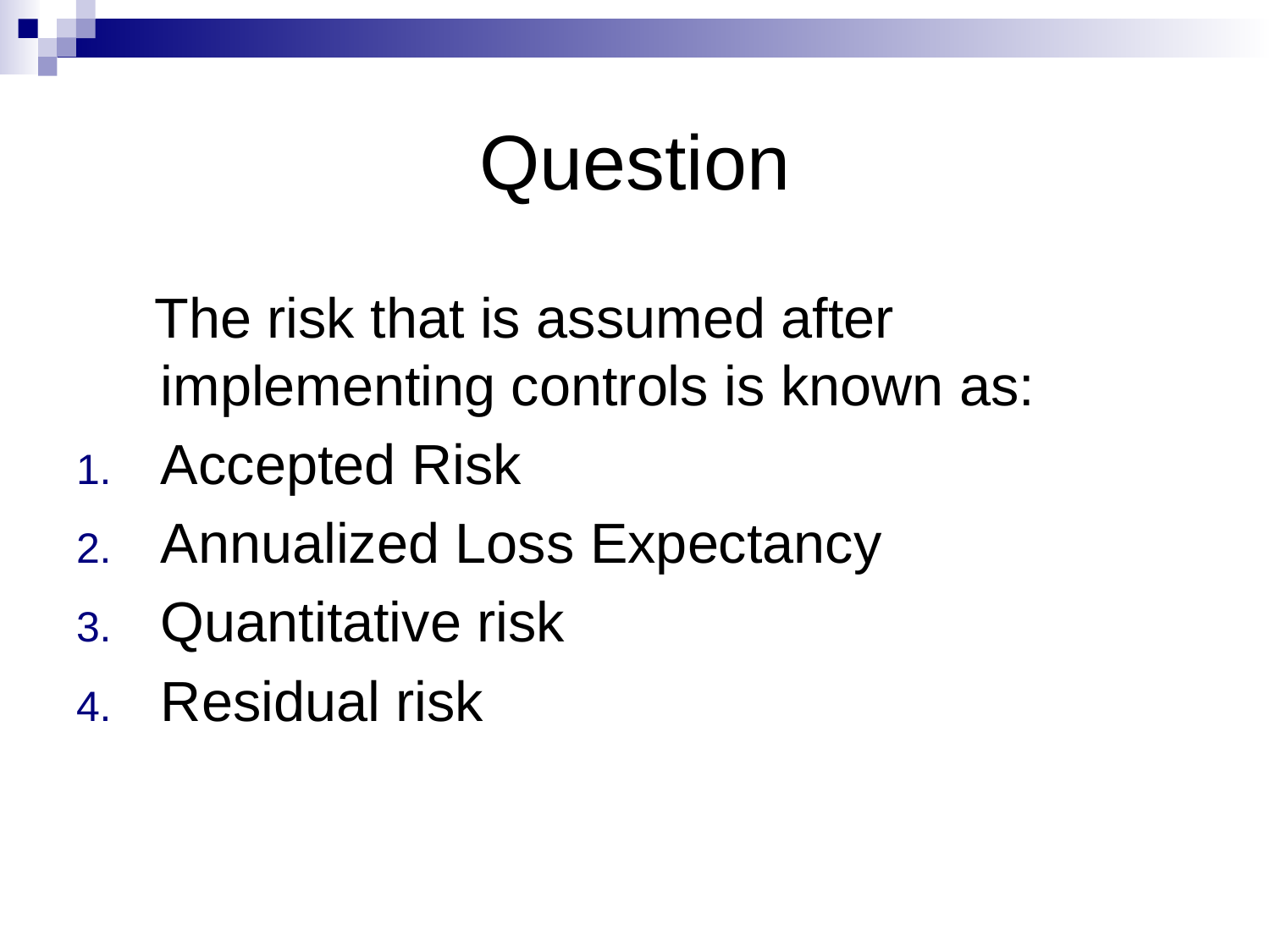

# Question
     The risk that is assumed after implementing controls is known as:
Accepted Risk
Annualized Loss Expectancy
Quantitative risk
Residual risk